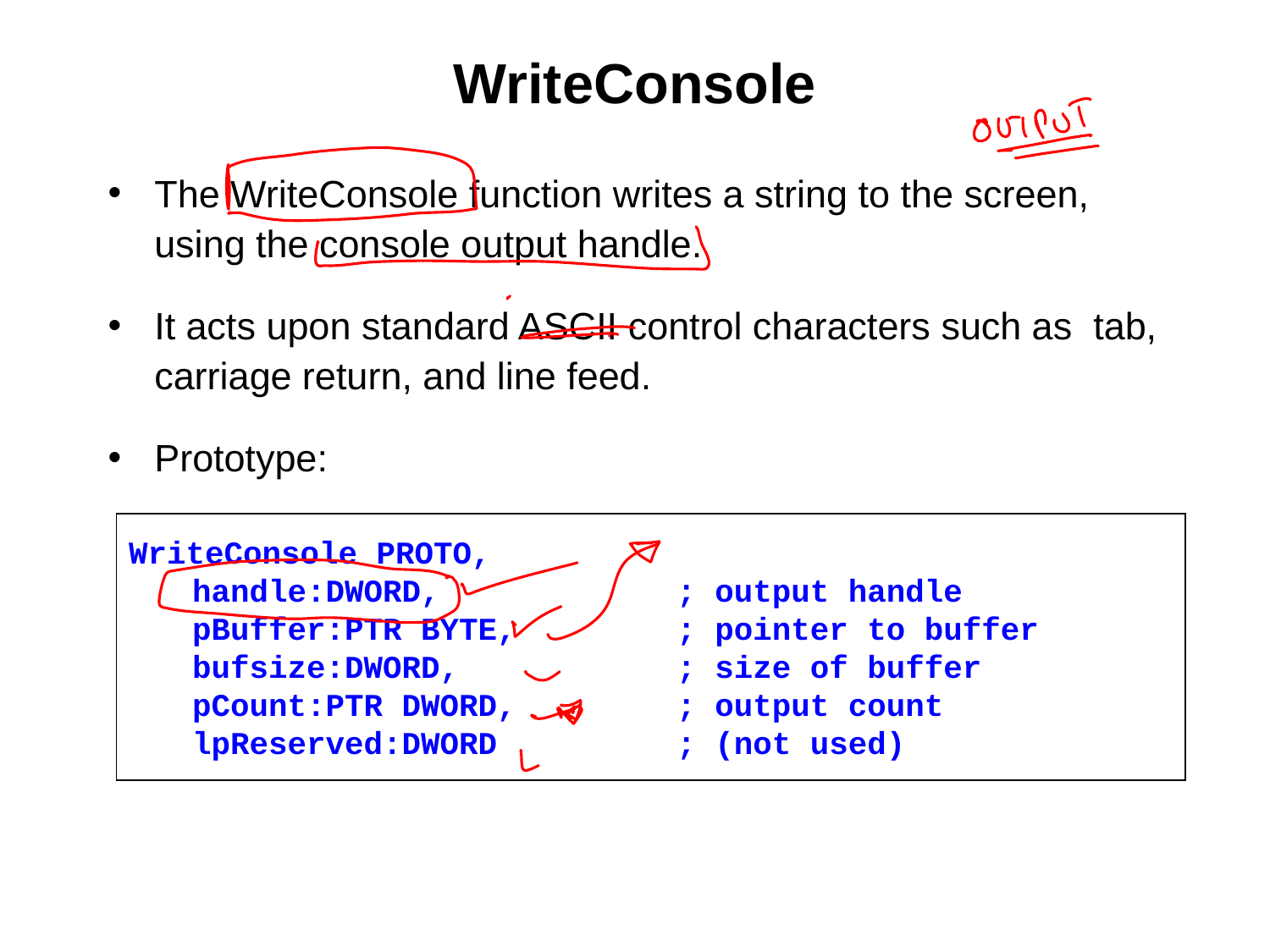

# WriteConsole
The WriteConsole function writes a string to the screen, using the console output handle.
It acts upon standard ASCII control characters such as  tab, carriage return, and line feed.
Prototype:
WriteConsole PROTO,
	handle:DWORD,	; output handle
	pBuffer:PTR BYTE,	; pointer to buffer
	bufsize:DWORD,	; size of buffer
	pCount:PTR DWORD,	; output count
	lpReserved:DWORD	; (not used)